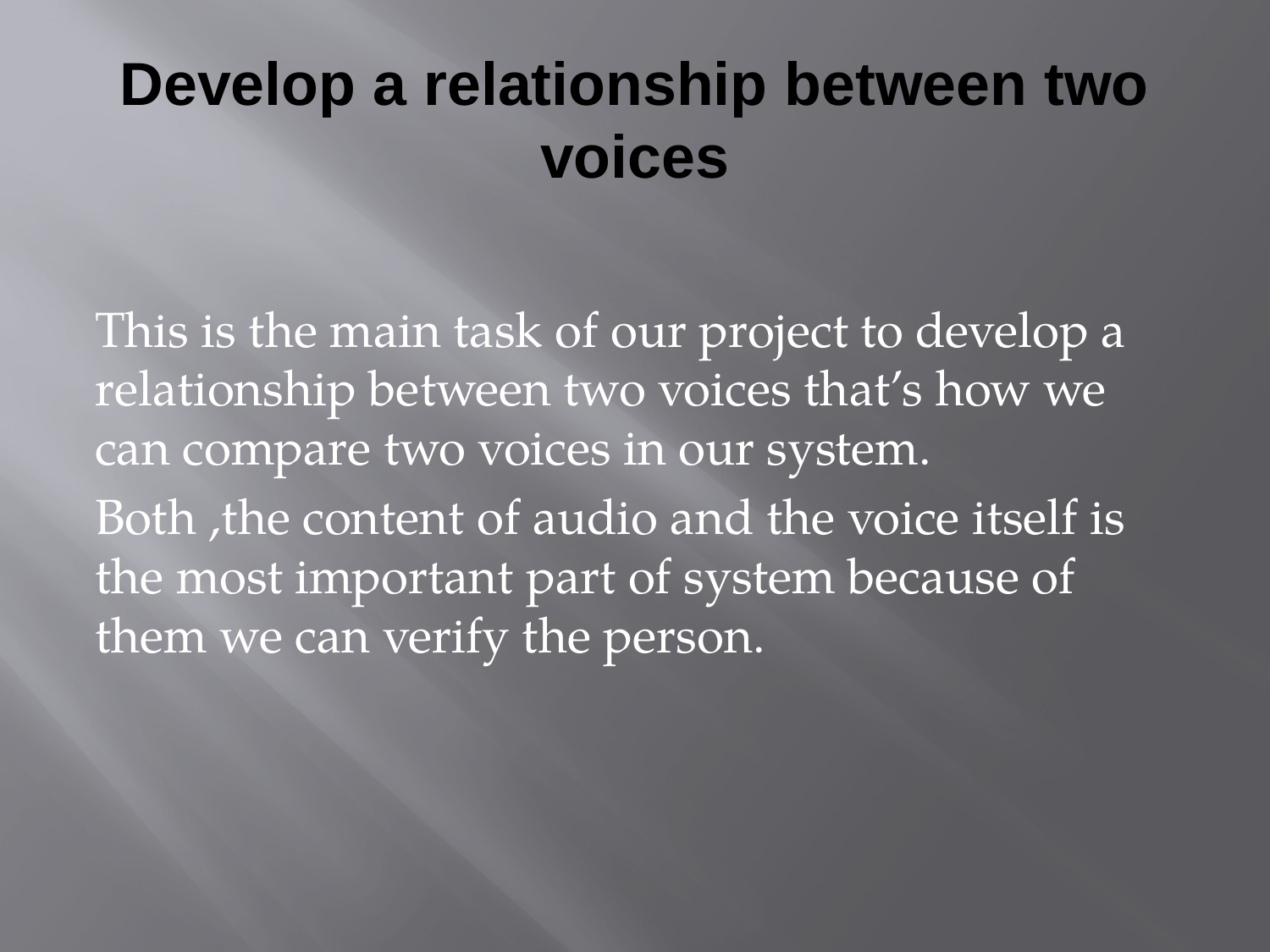

# Develop a relationship between two voices

This is the main task of our project to develop a relationship between two voices that’s how we can compare two voices in our system.
Both ,the content of audio and the voice itself is the most important part of system because of them we can verify the person.